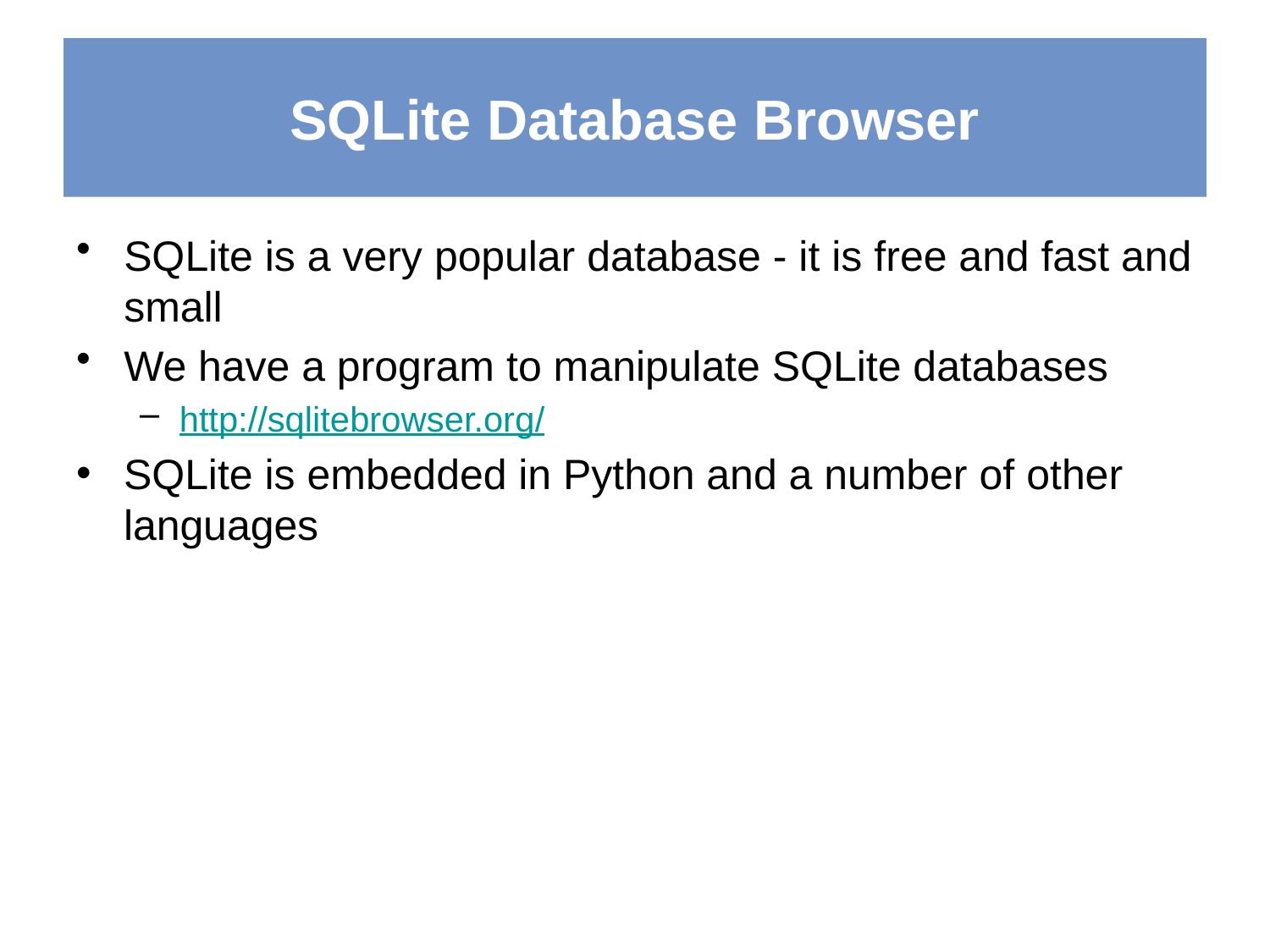

# SQLite Database Browser
SQLite is a very popular database - it is free and fast and small
We have a program to manipulate SQLite databases
http://sqlitebrowser.org/
SQLite is embedded in Python and a number of other   languages